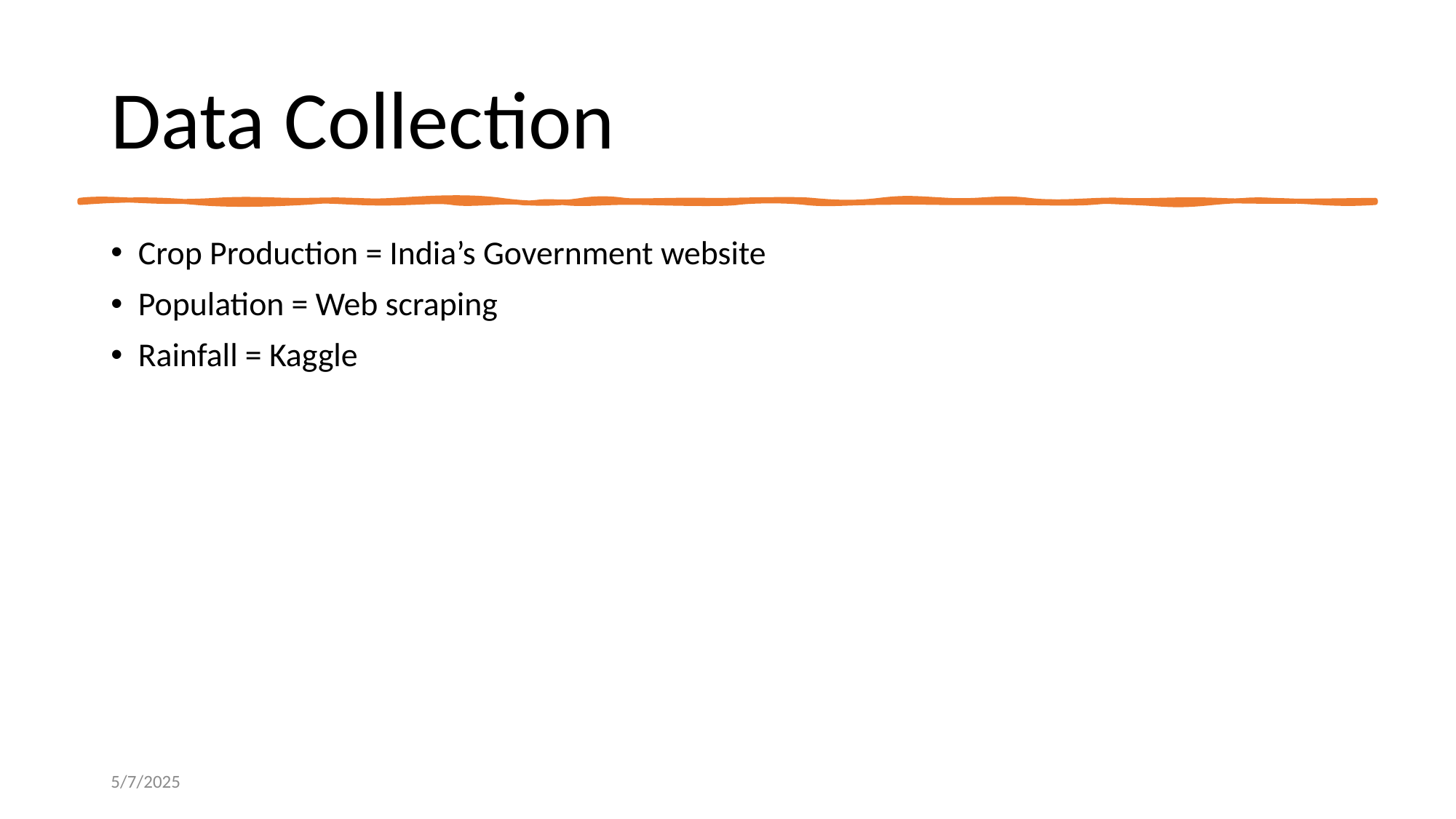

# Data Collection

Crop Production = India’s Government website
Population = Web scraping
Rainfall = Kaggle
5/7/2025
Powered by Adeniyi Giwa